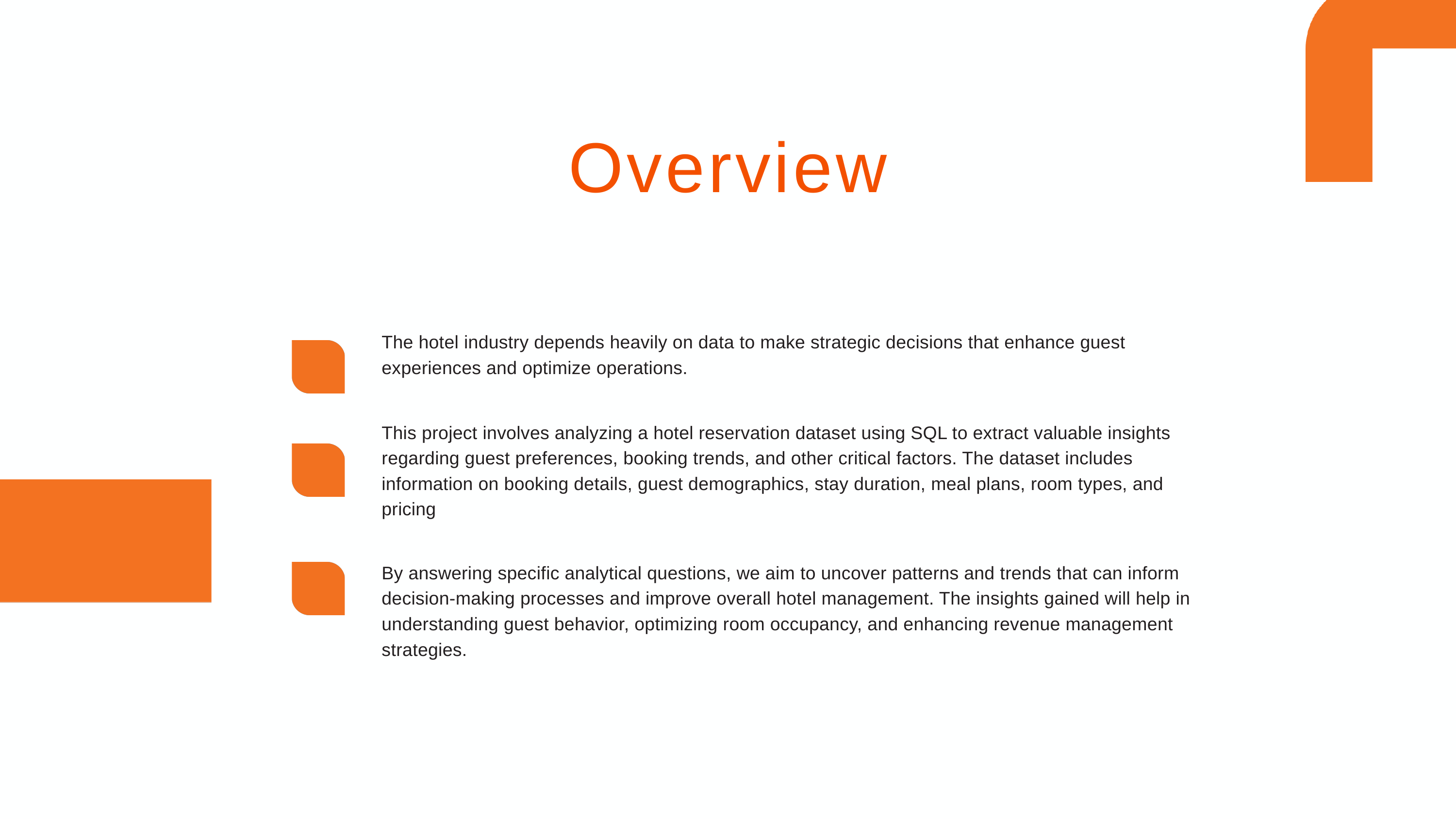

Overview
The hotel industry depends heavily on data to make strategic decisions that enhance guest experiences and optimize operations.

This project involves analyzing a hotel reservation dataset using SQL to extract valuable insights regarding guest preferences, booking trends, and other critical factors. The dataset includes information on booking details, guest demographics, stay duration, meal plans, room types, and pricing

By answering specific analytical questions, we aim to uncover patterns and trends that can inform decision-making processes and improve overall hotel management. The insights gained will help in understanding guest behavior, optimizing room occupancy, and enhancing revenue management strategies.